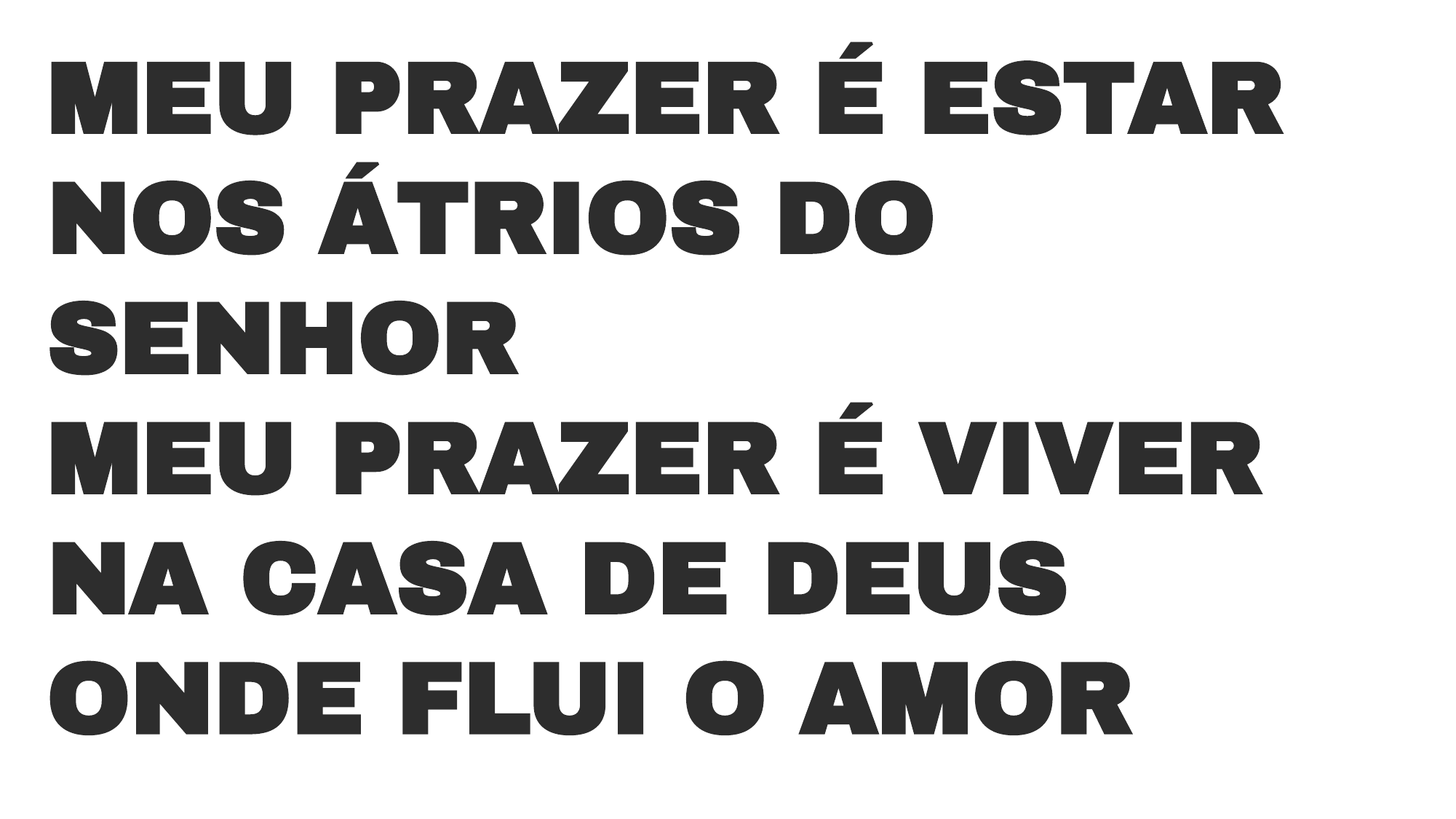

MEU PRAZER É ESTAR
NOS ÁTRIOS DO SENHOR
MEU PRAZER É VIVER NA CASA DE DEUS ONDE FLUI O AMOR